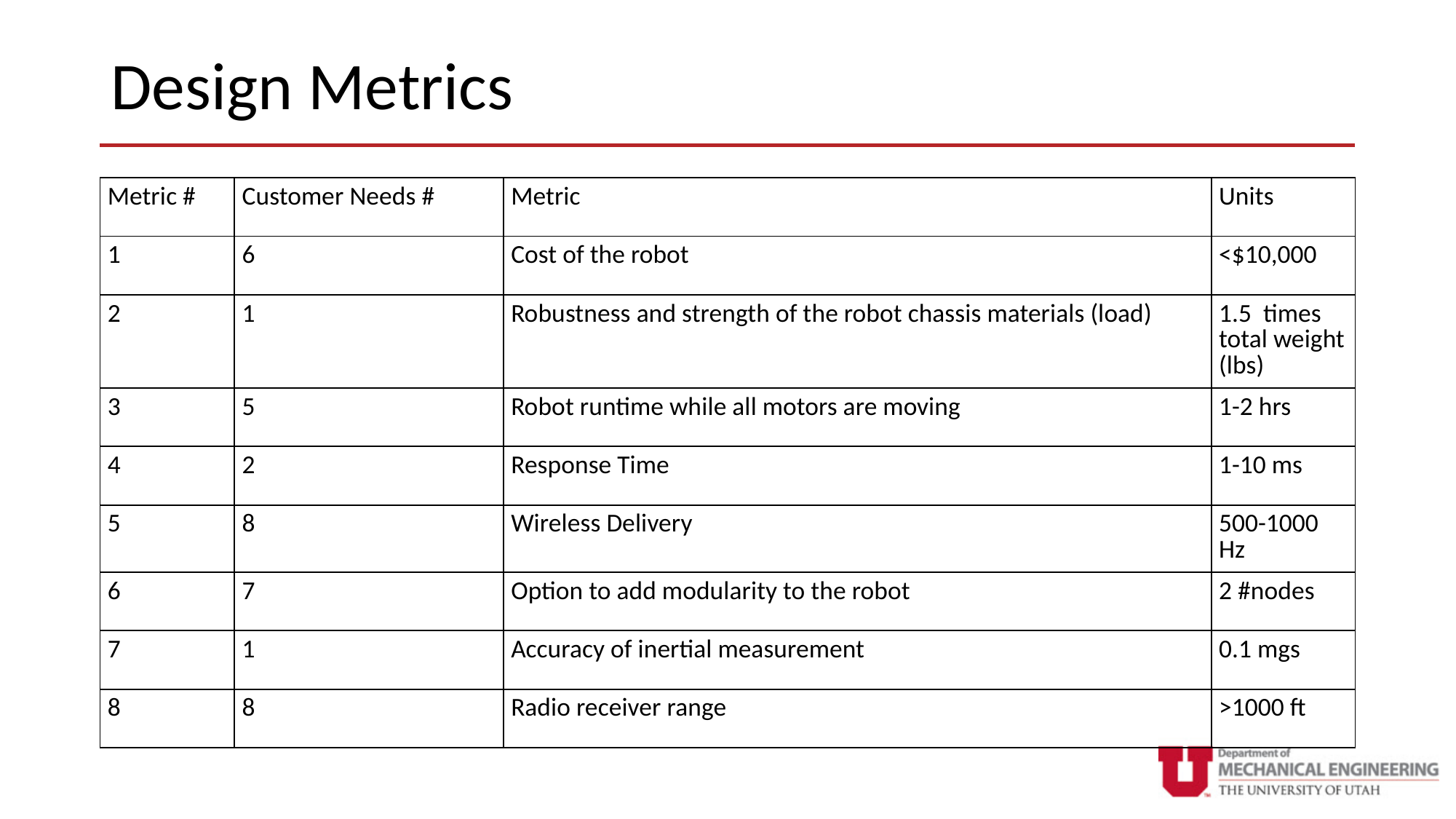

# Design Metrics
| Metric # | Customer Needs # | Metric | Units |
| --- | --- | --- | --- |
| 1 | 6 | Cost of the robot | <$10,000 |
| 2 | 1 | Robustness and strength of the robot chassis materials (load) | 1.5 times total weight (lbs) |
| 3 | 5 | Robot runtime while all motors are moving | 1-2 hrs |
| 4 | 2 | Response Time | 1-10 ms |
| 5 | 8 | Wireless Delivery | 500-1000 Hz |
| 6 | 7 | Option to add modularity to the robot | 2 #nodes |
| 7 | 1 | Accuracy of inertial measurement | 0.1 mgs |
| 8 | 8 | Radio receiver range | >1000 ft |